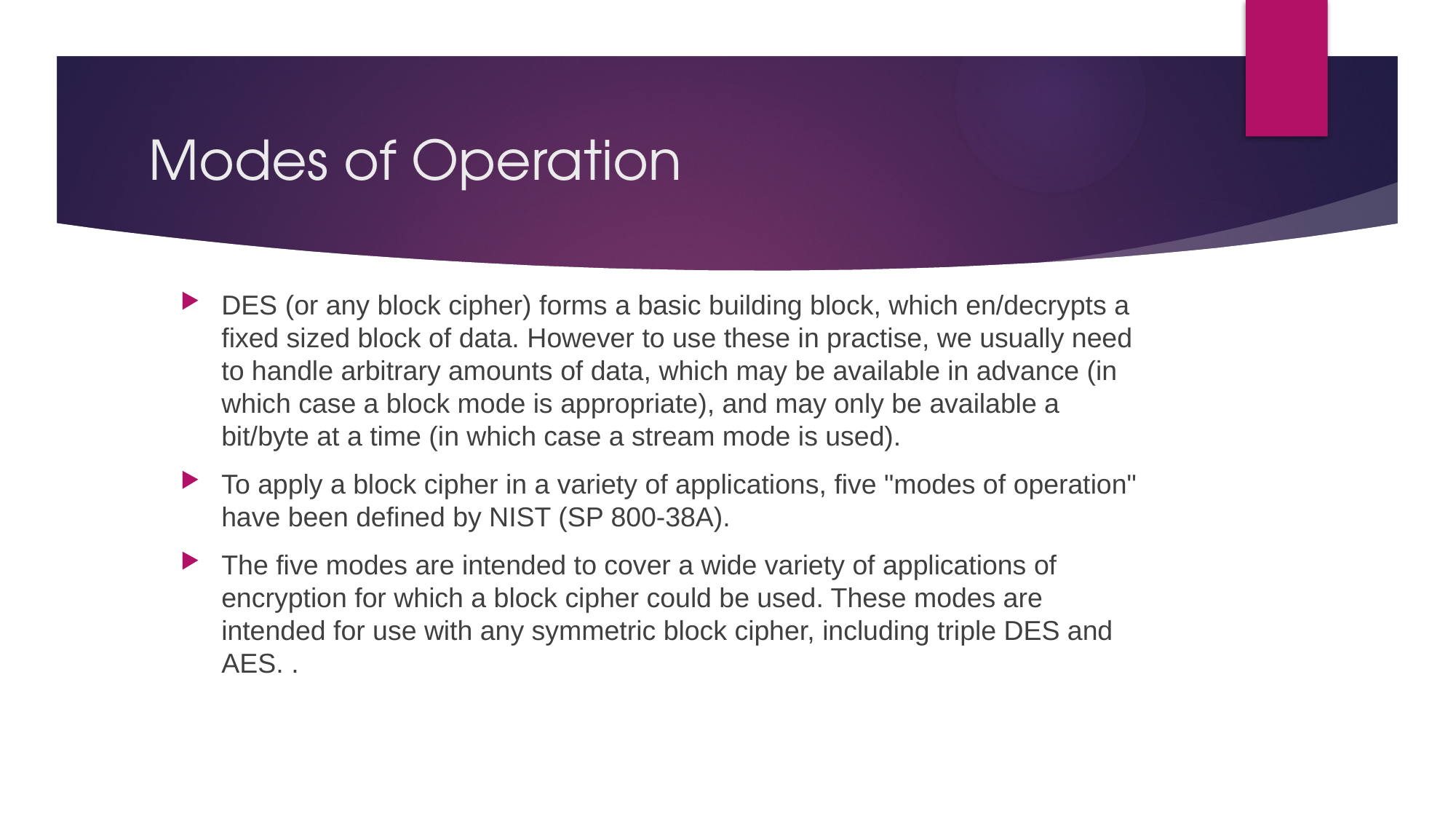

# Modes of Operation
DES (or any block cipher) forms a basic building block, which en/decrypts a fixed sized block of data. However to use these in practise, we usually need to handle arbitrary amounts of data, which may be available in advance (in which case a block mode is appropriate), and may only be available a bit/byte at a time (in which case a stream mode is used).
To apply a block cipher in a variety of applications, five "modes of operation" have been defined by NIST (SP 800-38A).
The five modes are intended to cover a wide variety of applications of encryption for which a block cipher could be used. These modes are intended for use with any symmetric block cipher, including triple DES and AES. .